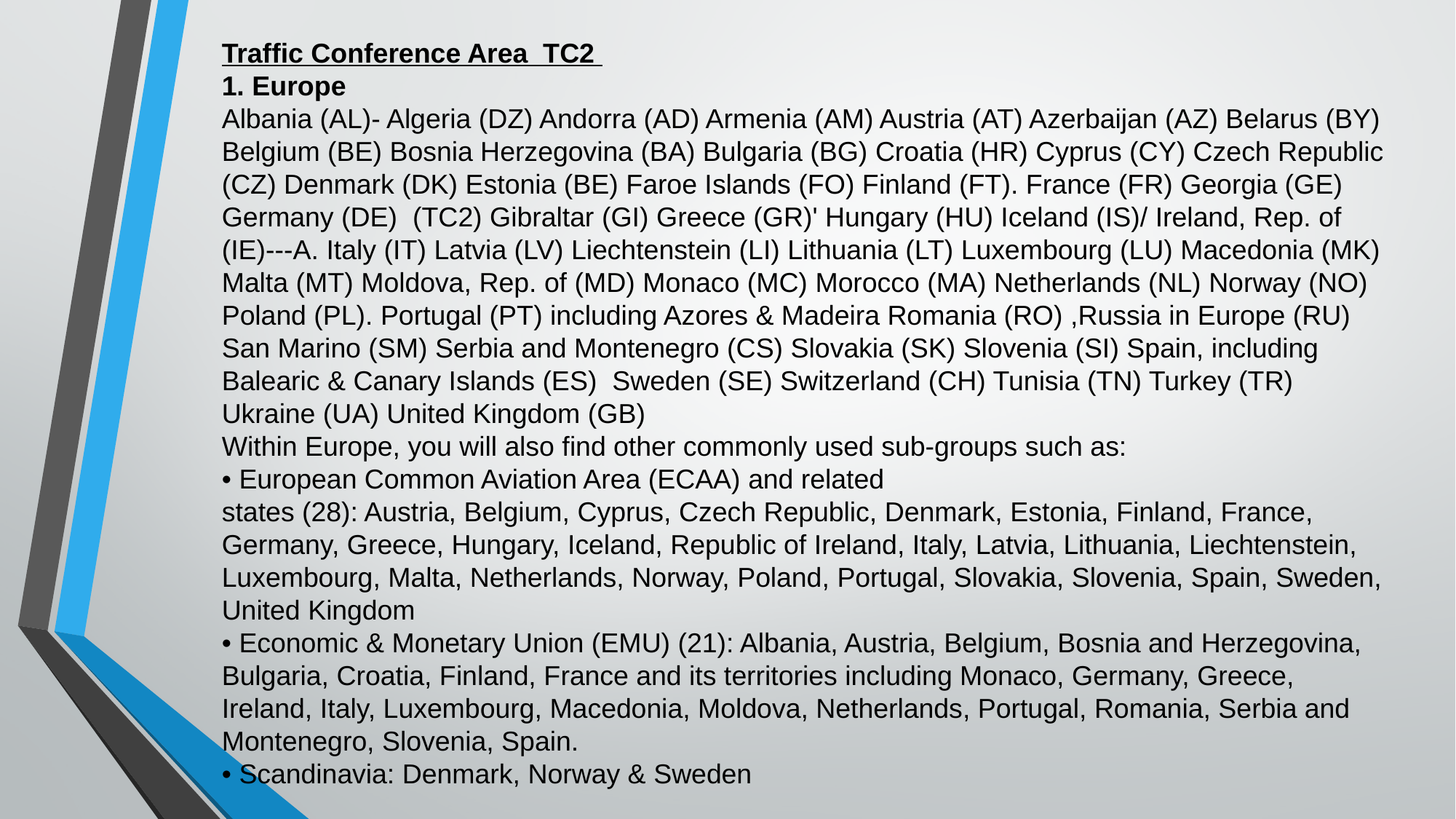

Traffic Conference Area  TC2
1. Europe
Albania (AL)- Algeria (DZ) Andorra (AD) Armenia (AM) Austria (AT) Azerbaijan (AZ) Belarus (BY) Belgium (BE) Bosnia Herzegovina (BA) Bulgaria (BG) Croatia (HR) Cyprus (CY) Czech Republic (CZ) Denmark (DK) Estonia (BE) Faroe Islands (FO) Finland (FT). France (FR) Georgia (GE) Germany (DE)  (TC2) Gibraltar (GI) Greece (GR)' Hungary (HU) Iceland (IS)/ Ireland, Rep. of (IE)---A. Italy (IT) Latvia (LV) Liechtenstein (LI) Lithuania (LT) Luxembourg (LU) Macedonia (MK) Malta (MT) Moldova, Rep. of (MD) Monaco (MC) Morocco (MA) Netherlands (NL) Norway (NO) Poland (PL). Portugal (PT) including Azores & Madeira Romania (RO) ,Russia in Europe (RU) San Marino (SM) Serbia and Montenegro (CS) Slovakia (SK) Slovenia (SI) Spain, including Balearic & Canary Islands (ES)  Sweden (SE) Switzerland (CH) Tunisia (TN) Turkey (TR) Ukraine (UA) United Kingdom (GB)
Within Europe, you will also find other commonly used sub-groups such as:
• European Common Aviation Area (ECAA) and related
states (28): Austria, Belgium, Cyprus, Czech Republic, Denmark, Estonia, Finland, France, Germany, Greece, Hungary, Iceland, Republic of Ireland, Italy, Latvia, Lithuania, Liechtenstein, Luxembourg, Malta, Netherlands, Norway, Poland, Portugal, Slovakia, Slovenia, Spain, Sweden, United Kingdom
• Economic & Monetary Union (EMU) (21): Albania, Austria, Belgium, Bosnia and Herzegovina, Bulgaria, Croatia, Finland, France and its territories including Monaco, Germany, Greece, Ireland, Italy, Luxembourg, Macedonia, Moldova, Netherlands, Portugal, Romania, Serbia and Montenegro, Slovenia, Spain.
• Scandinavia: Denmark, Norway & Sweden